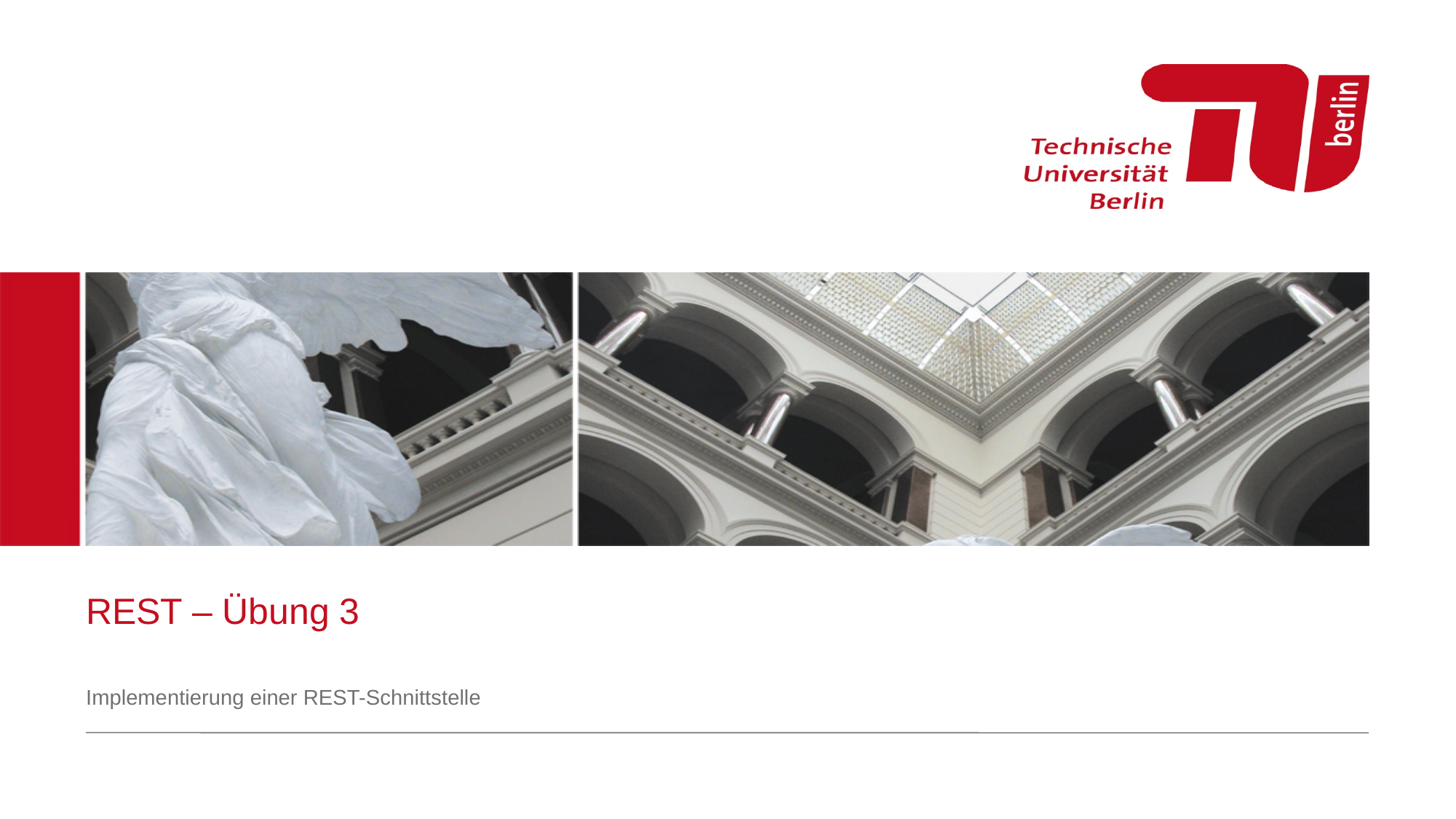

# REST – Übung 3
Implementierung einer REST-Schnittstelle